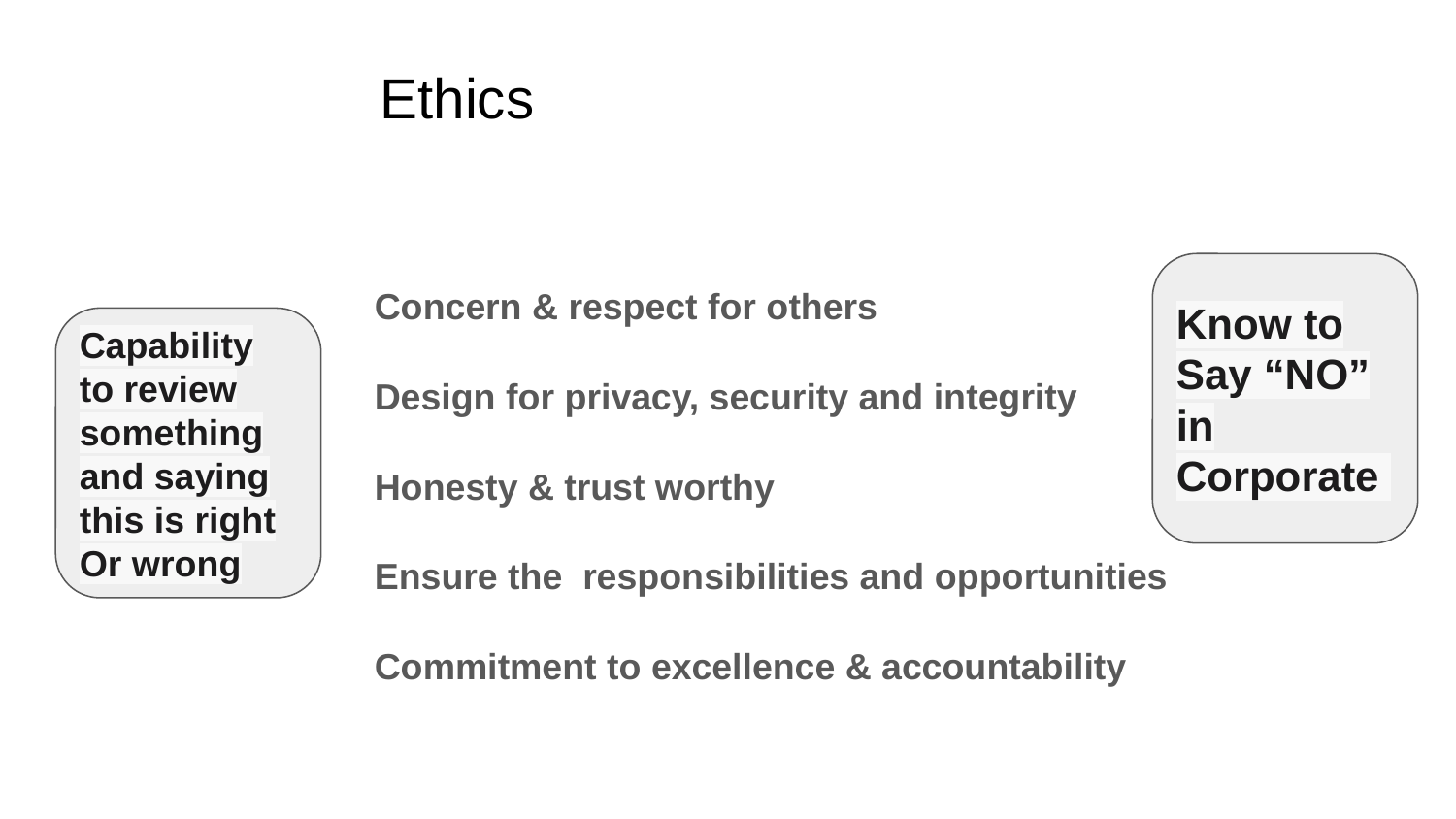

# Ethics
Know to Say “NO” in Corporate
Concern & respect for others

Design for privacy, security and integrity

Honesty & trust worthy

Ensure the  responsibilities and opportunities

Commitment to excellence & accountability
Capability to review something and saying this is right Or wrong